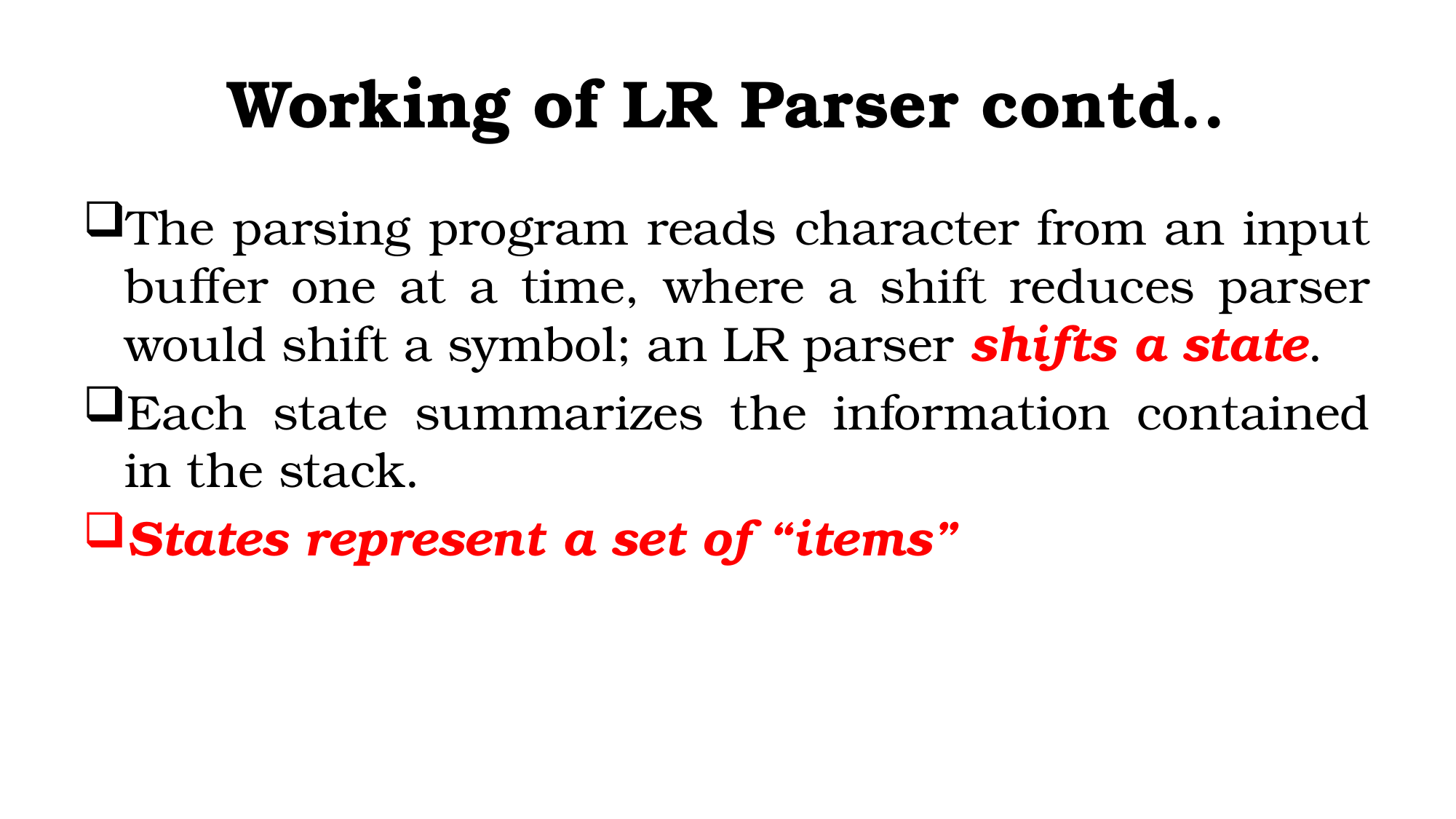

# Working of LR Parser contd..
The parsing program reads character from an input buffer one at a time, where a shift reduces parser would shift a symbol; an LR parser shifts a state.
Each state summarizes the information contained in the stack.
States represent a set of “items”